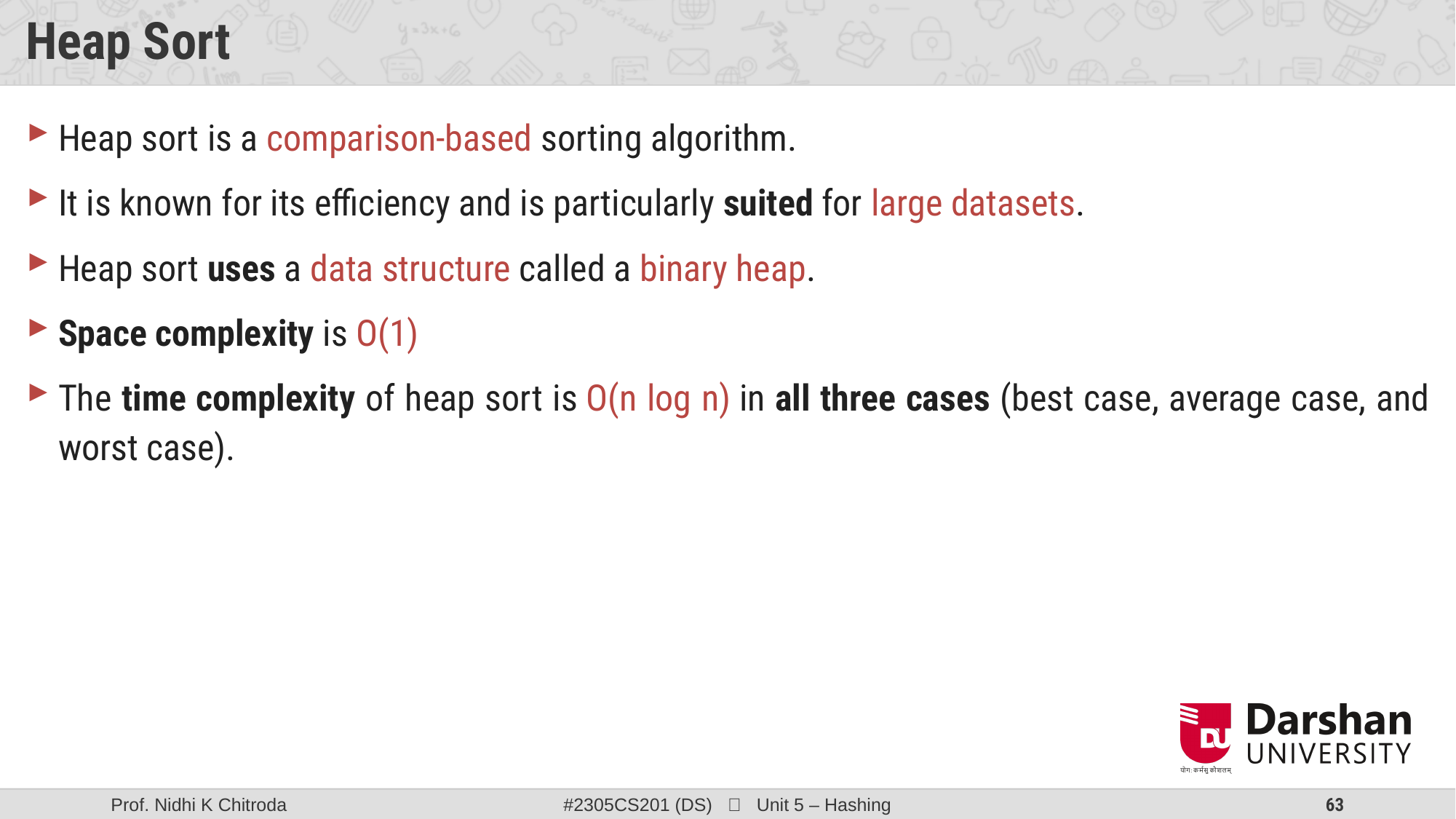

# Heap Sort
Heap sort is a comparison-based sorting algorithm.
It is known for its efficiency and is particularly suited for large datasets.
Heap sort uses a data structure called a binary heap.
Space complexity is O(1)
The time complexity of heap sort is O(n log n) in all three cases (best case, average case, and worst case).